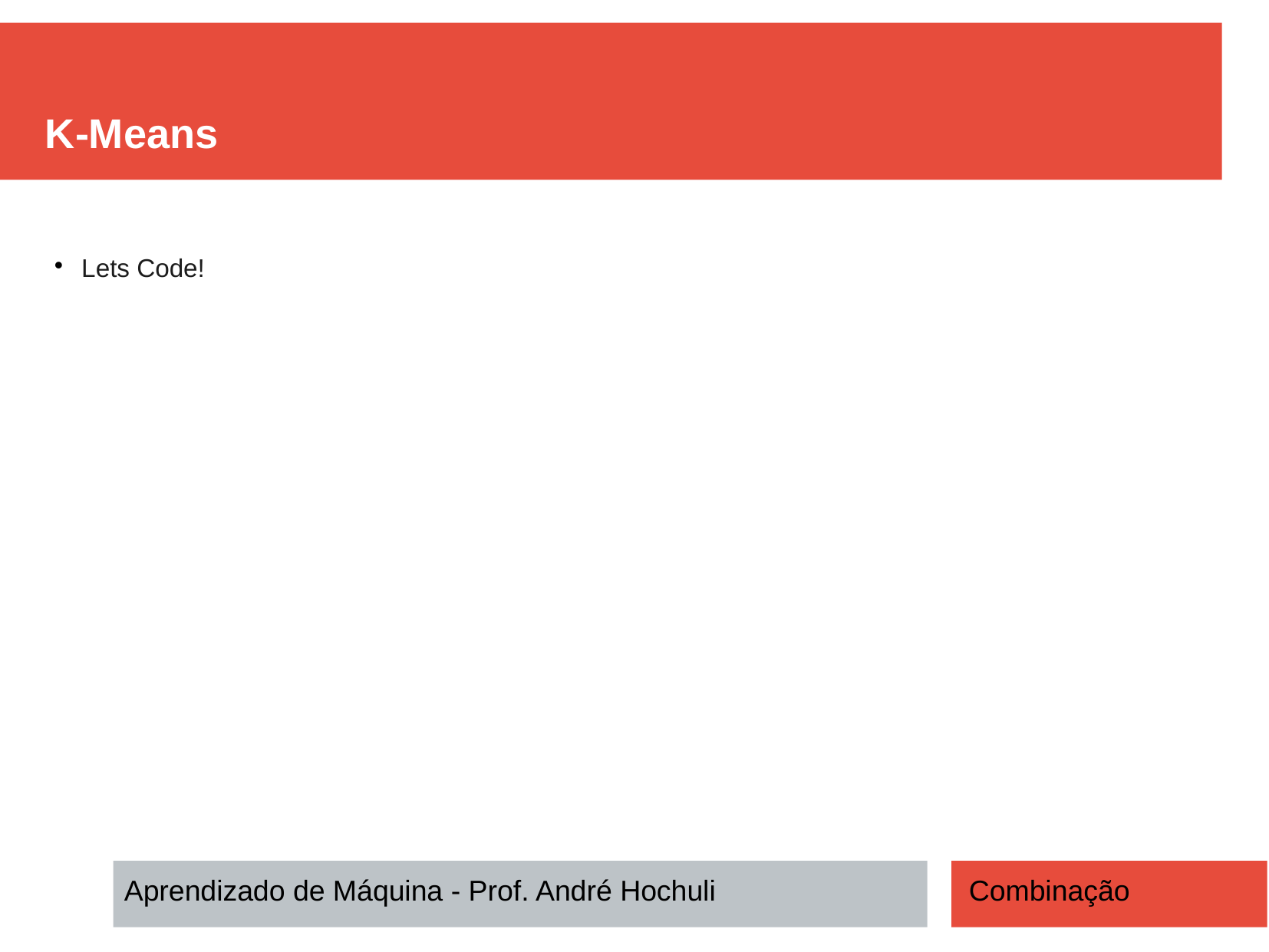

K-Means

Lets Code!

Aprendizado de Máquina - Prof. André Hochuli
Combinação